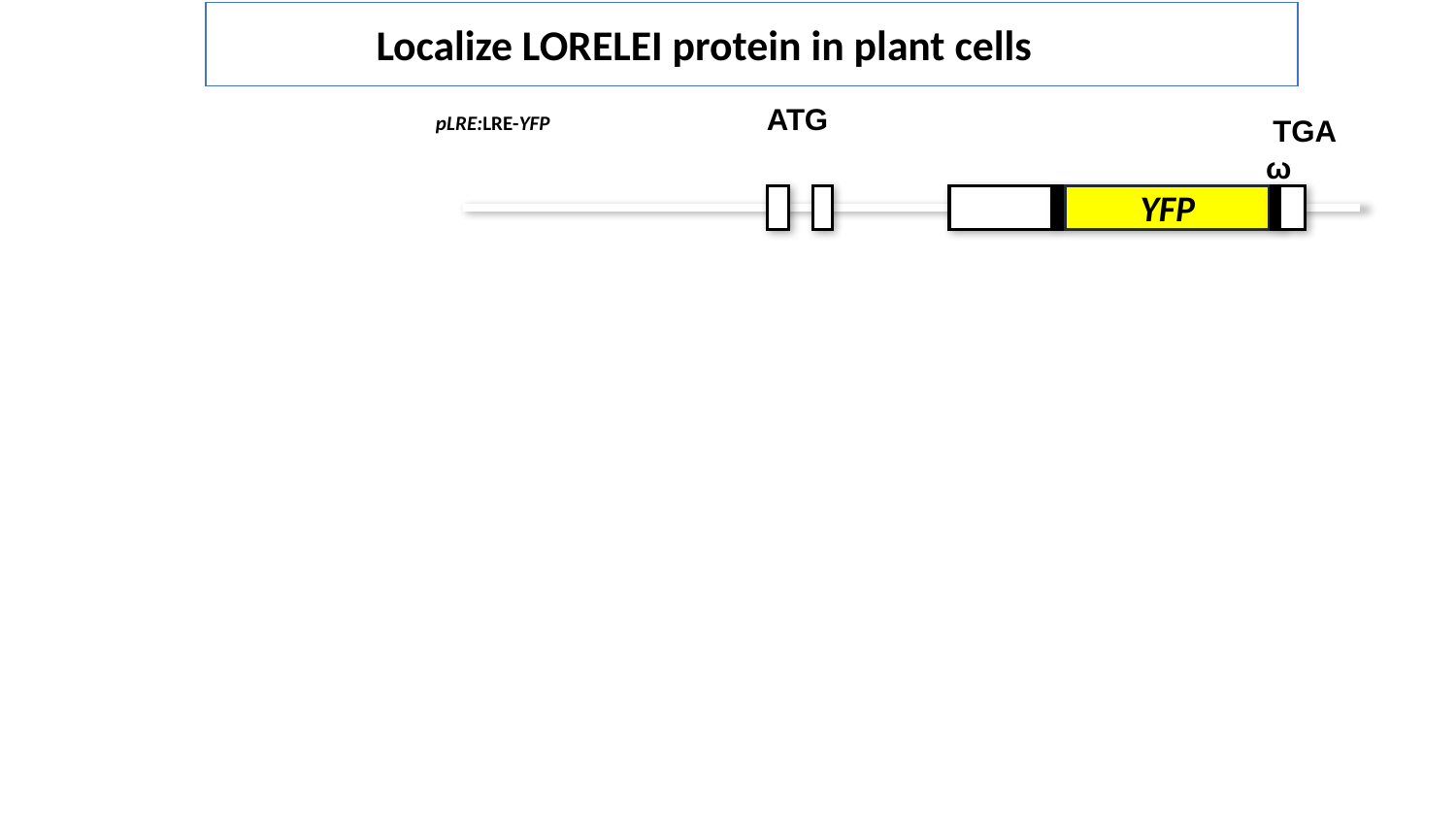

Localize LORELEI protein in plant cells
ATG
pLRE:LRE-YFP
TGA
ω

YFP